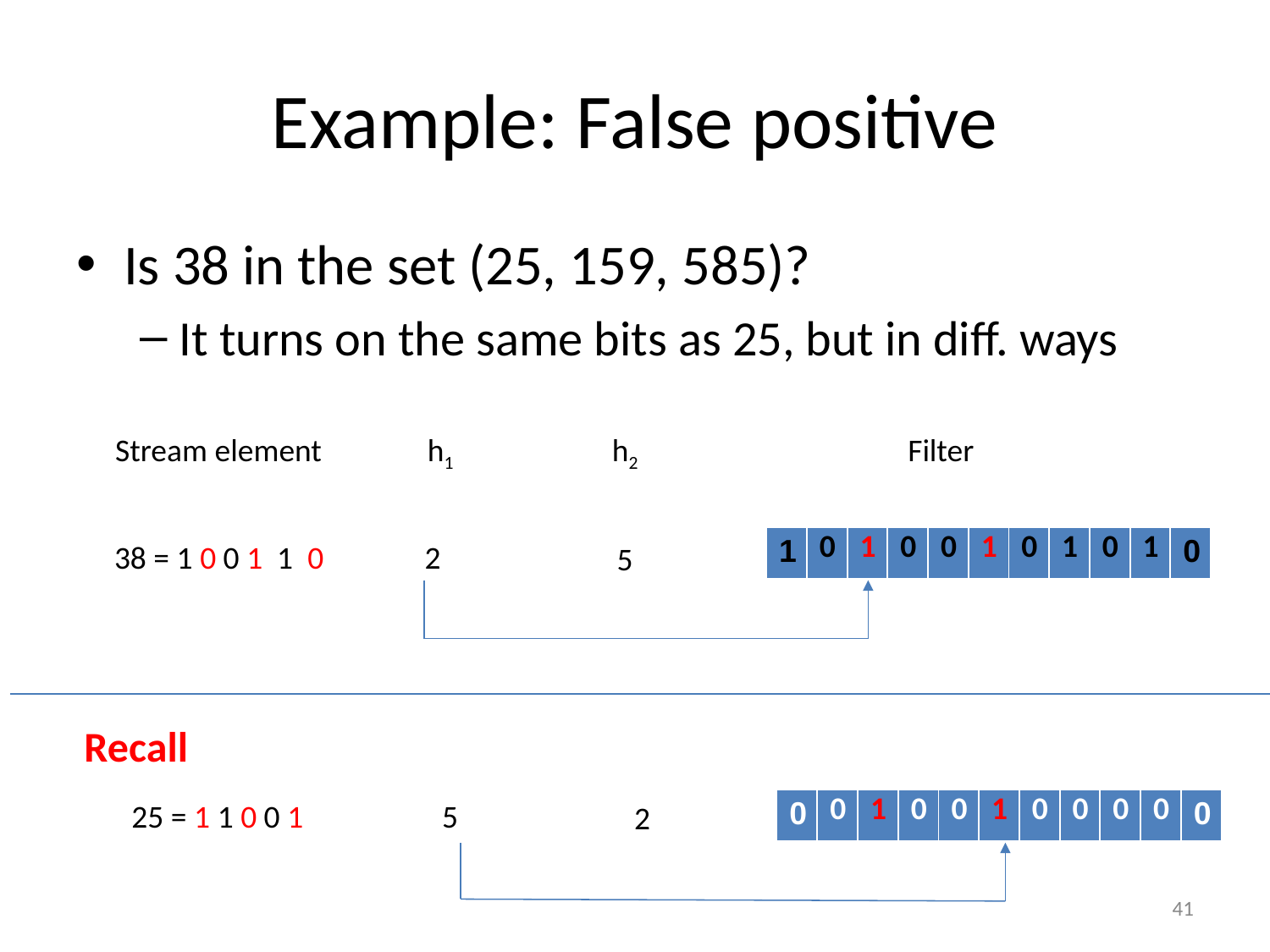

# Example: False positive
Is 38 in the set (25, 159, 585)?
It turns on the same bits as 25, but in diff. ways

Stream element
h1
h2
Filter
| 1 | 0 | 1 | 0 | 0 | 1 | 0 | 1 | 0 | 1 | 0 |
| --- | --- | --- | --- | --- | --- | --- | --- | --- | --- | --- |
38 = 1 0 0 1  1  0
2
5
Recall
25 = 1 1 0 0 1
5
| 0 | 0 | 1 | 0 | 0 | 1 | 0 | 0 | 0 | 0 | 0 |
| --- | --- | --- | --- | --- | --- | --- | --- | --- | --- | --- |
2
41